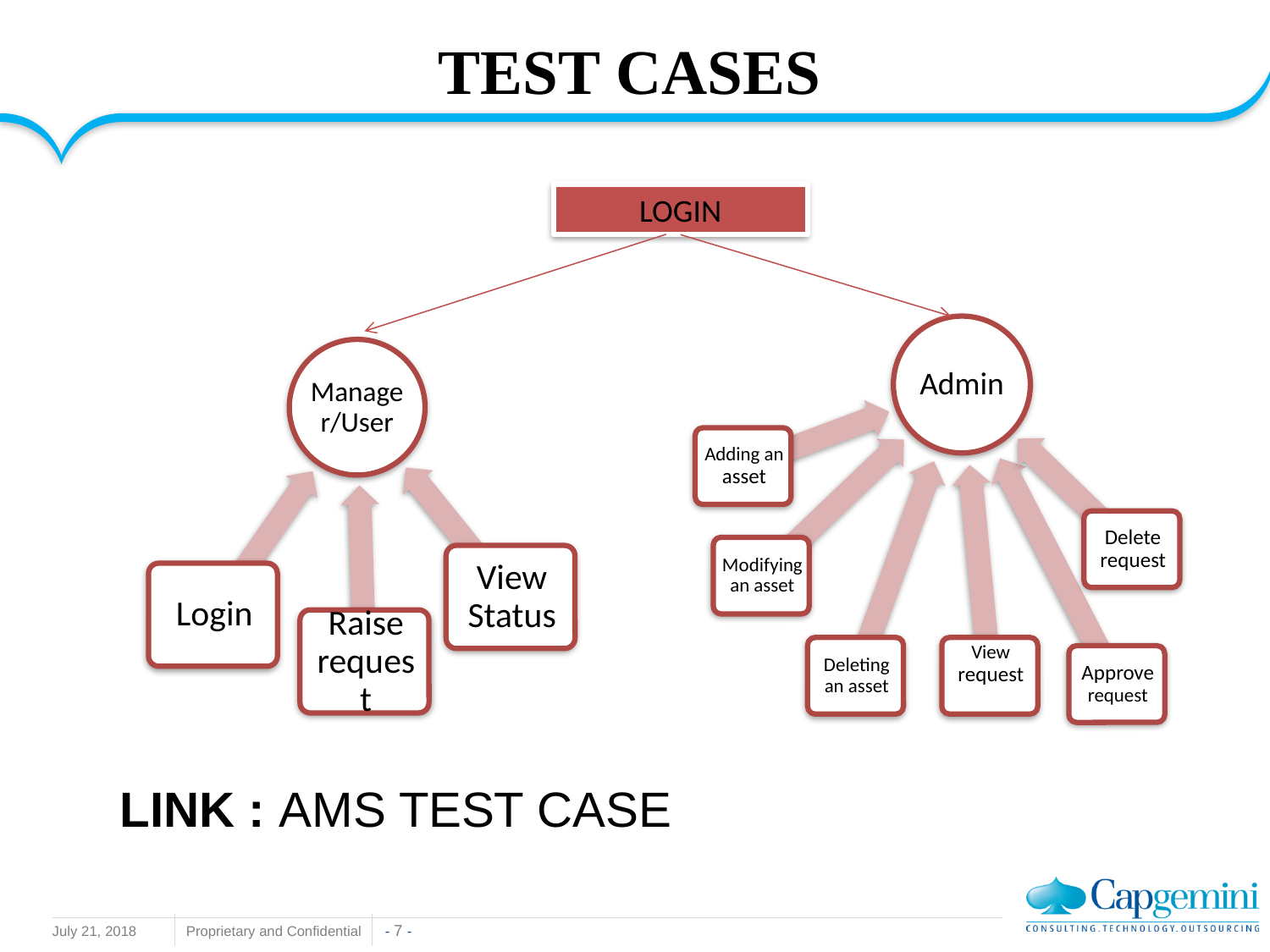

TEST CASES
LOGIN
Admin
Modifying an asset
Adding an asset
Deleting an asset
Approve request
View request
Delete request
Manager/User
Login
Raise request
View Status

# Link : AMS TEST cASE